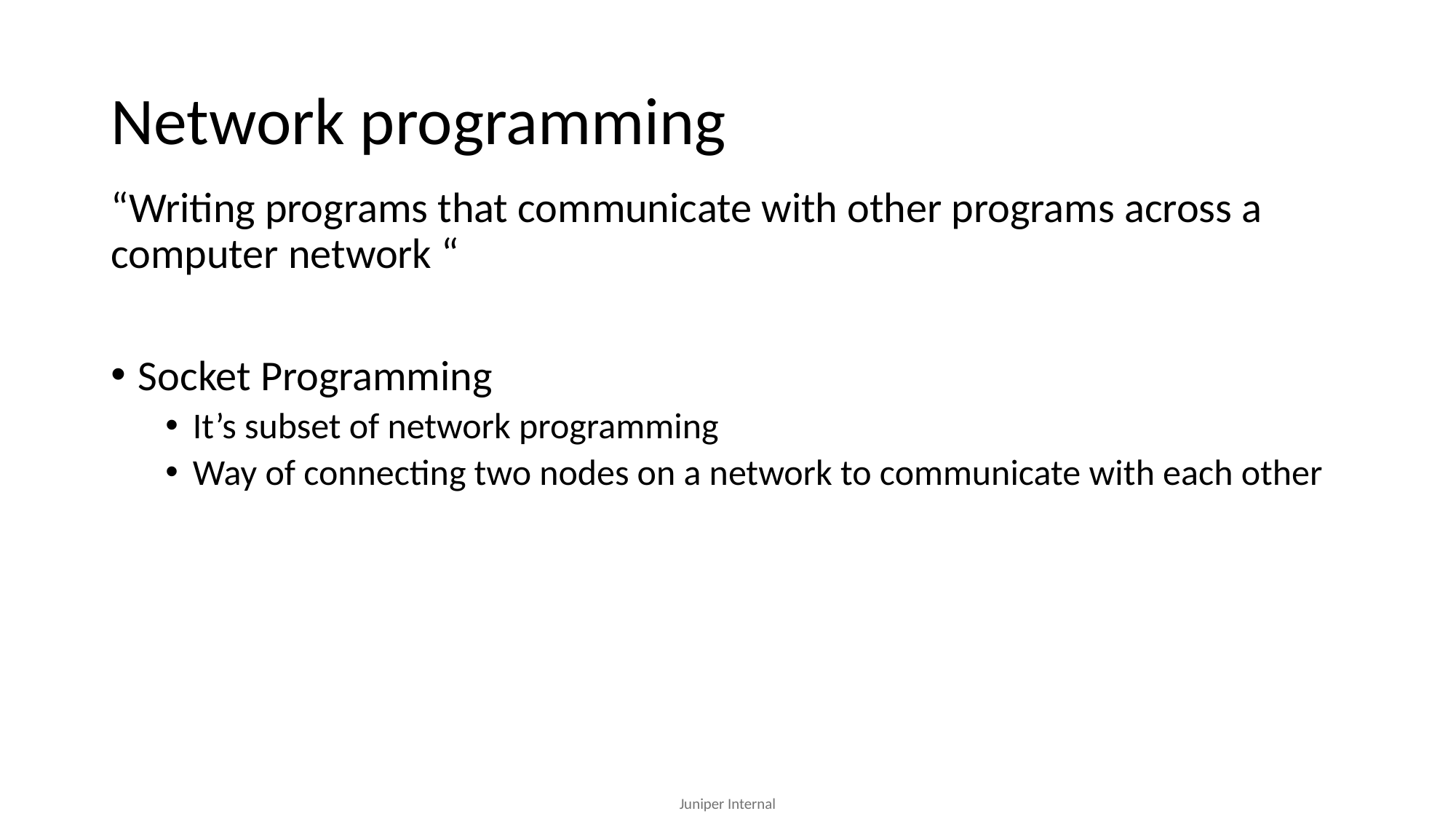

# Network programming
“Writing programs that communicate with other programs across a computer network “

Socket Programming
It’s subset of network programming
Way of connecting two nodes on a network to communicate with each other